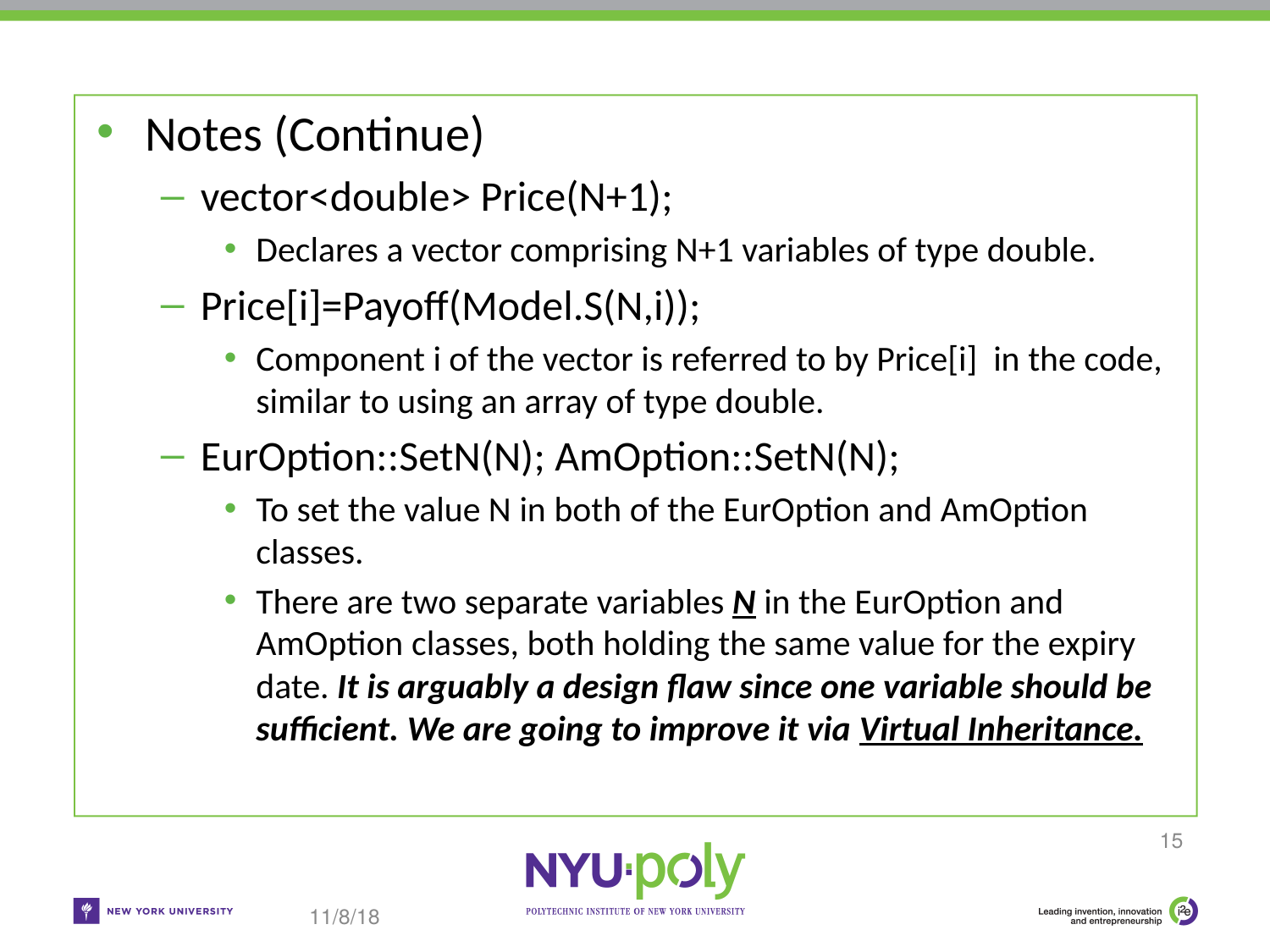

Notes (Continue)
vector<double> Price(N+1);
Declares a vector comprising N+1 variables of type double.
Price[i]=Payoff(Model.S(N,i));
Component i of the vector is referred to by Price[i]  in the code, similar to using an array of type double.
EurOption::SetN(N); AmOption::SetN(N);
To set the value N in both of the EurOption and AmOption classes.
There are two separate variables N in the EurOption and AmOption classes, both holding the same value for the expiry date. It is arguably a design flaw since one variable should be sufficient. We are going to improve it via Virtual Inheritance.

15
11/8/18